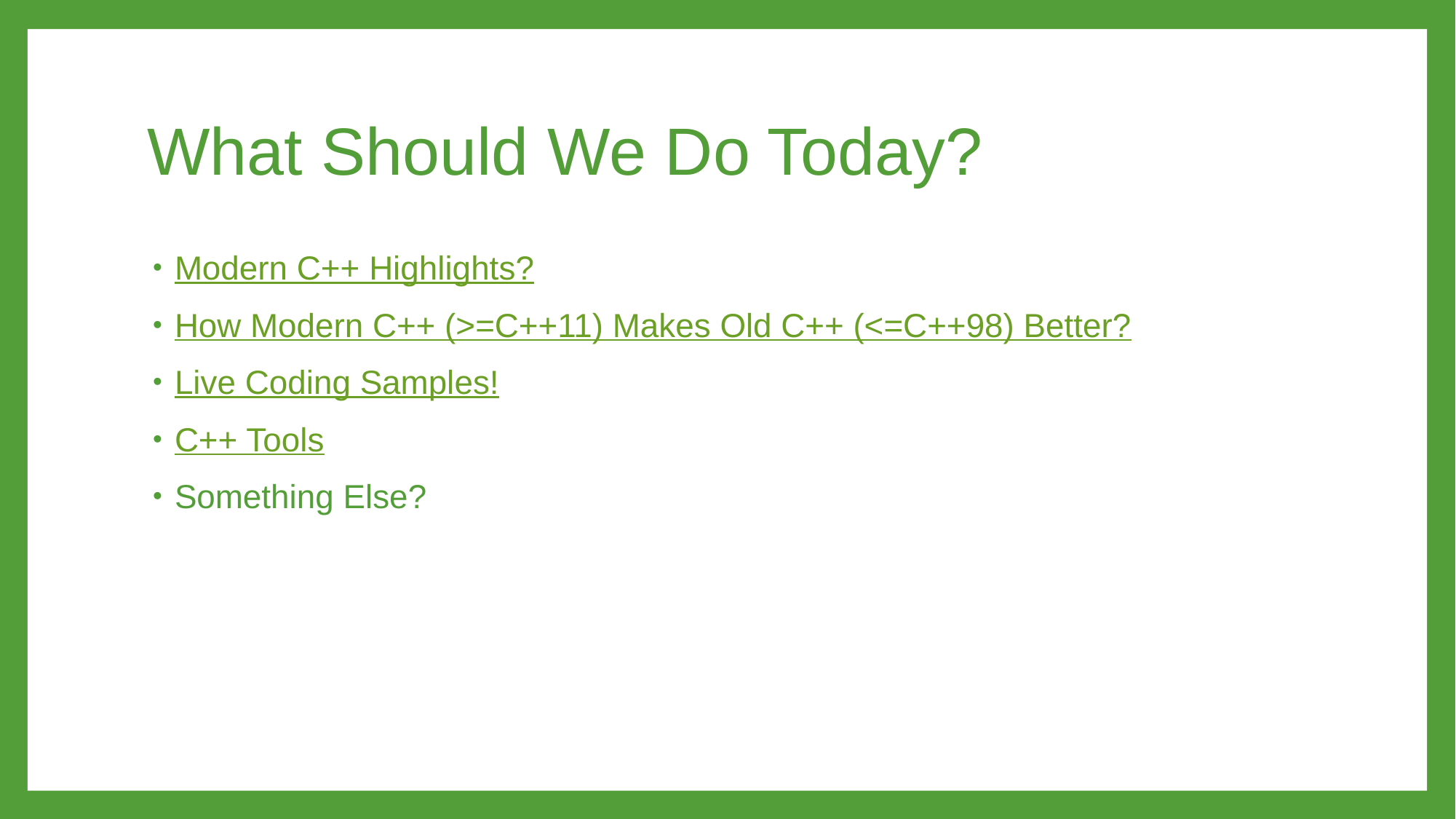

# What Should We Do Today?
Modern C++ Highlights?
How Modern C++ (>=C++11) Makes Old C++ (<=C++98) Better?
Live Coding Samples!
C++ Tools
Something Else?